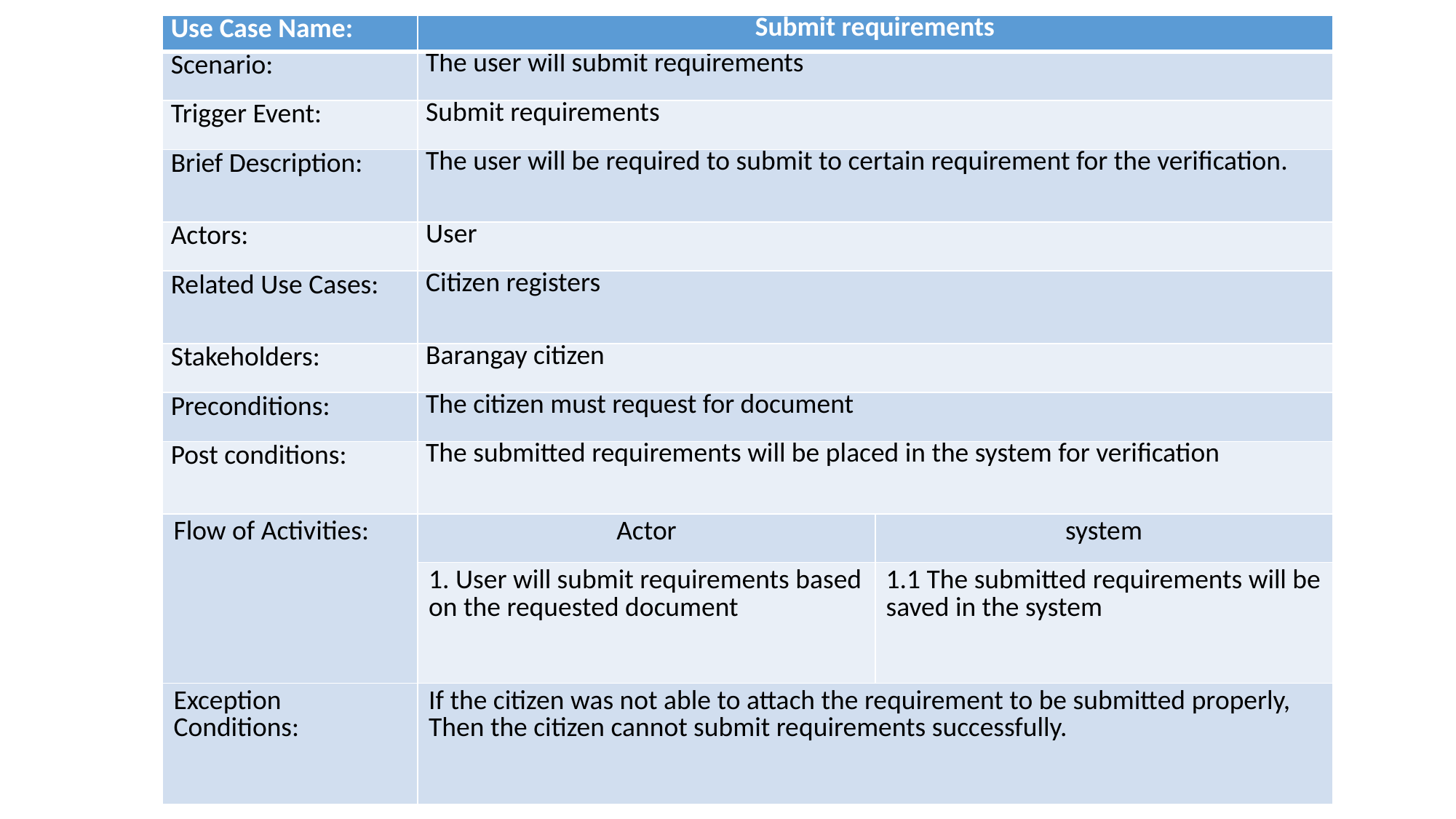

| Use Case Name: | Submit requirements |  |
| --- | --- | --- |
| Scenario: | The user will submit requirements |  |
| Trigger Event: | Submit requirements |  |
| Brief Description: | The user will be required to submit to certain requirement for the verification. |  |
| Actors: | User |  |
| Related Use Cases: | Citizen registers |  |
| Stakeholders: | Barangay citizen |  |
| Preconditions: | The citizen must request for document |  |
| Post conditions: | The submitted requirements will be placed in the system for verification |  |
| Flow of Activities: | Actor | system |
|  | 1. User will submit requirements based on the requested document | 1.1 The submitted requirements will be saved in the system |
| Exception Conditions: | If the citizen was not able to attach the requirement to be submitted properly, Then the citizen cannot submit requirements successfully. |  |